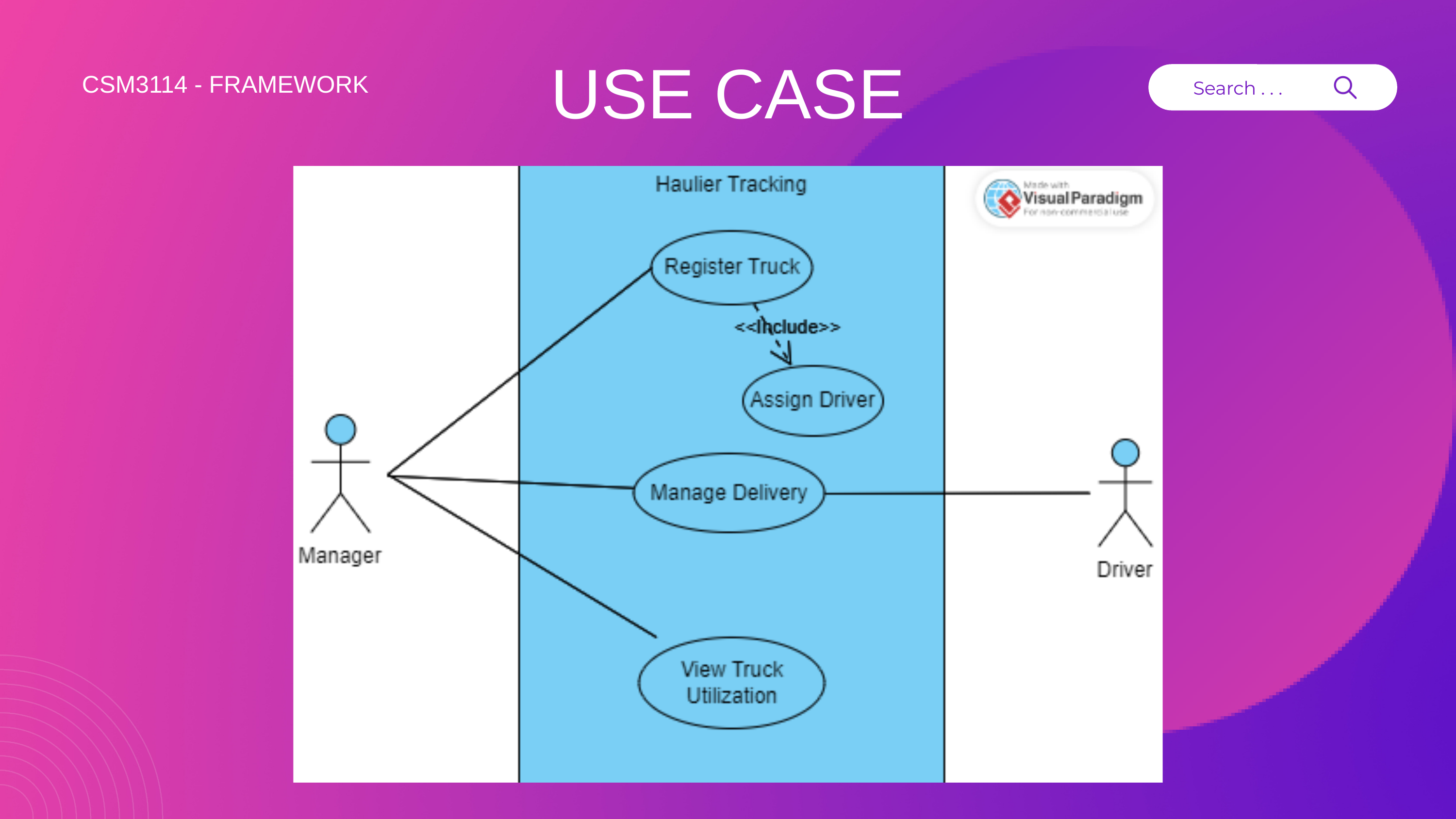

USE CASE
CSM3114 - FRAMEWORK

Search . . .